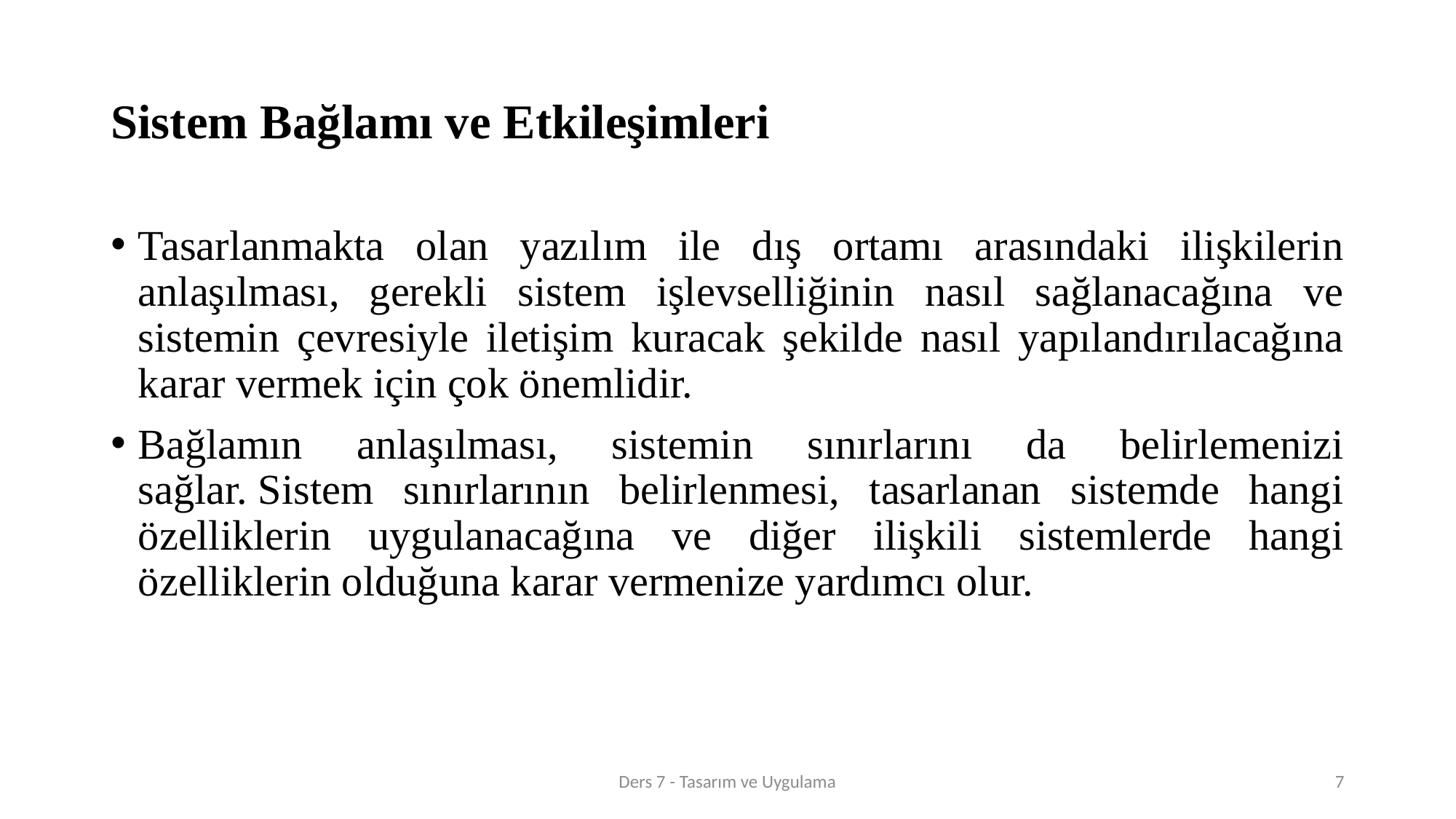

# Sistem Bağlamı ve Etkileşimleri
Tasarlanmakta olan yazılım ile dış ortamı arasındaki ilişkilerin anlaşılması, gerekli sistem işlevselliğinin nasıl sağlanacağına ve sistemin çevresiyle iletişim kuracak şekilde nasıl yapılandırılacağına karar vermek için çok önemlidir.
Bağlamın anlaşılması, sistemin sınırlarını da belirlemenizi sağlar. Sistem sınırlarının belirlenmesi, tasarlanan sistemde hangi özelliklerin uygulanacağına ve diğer ilişkili sistemlerde hangi özelliklerin olduğuna karar vermenize yardımcı olur.
Ders 7 - Tasarım ve Uygulama
7